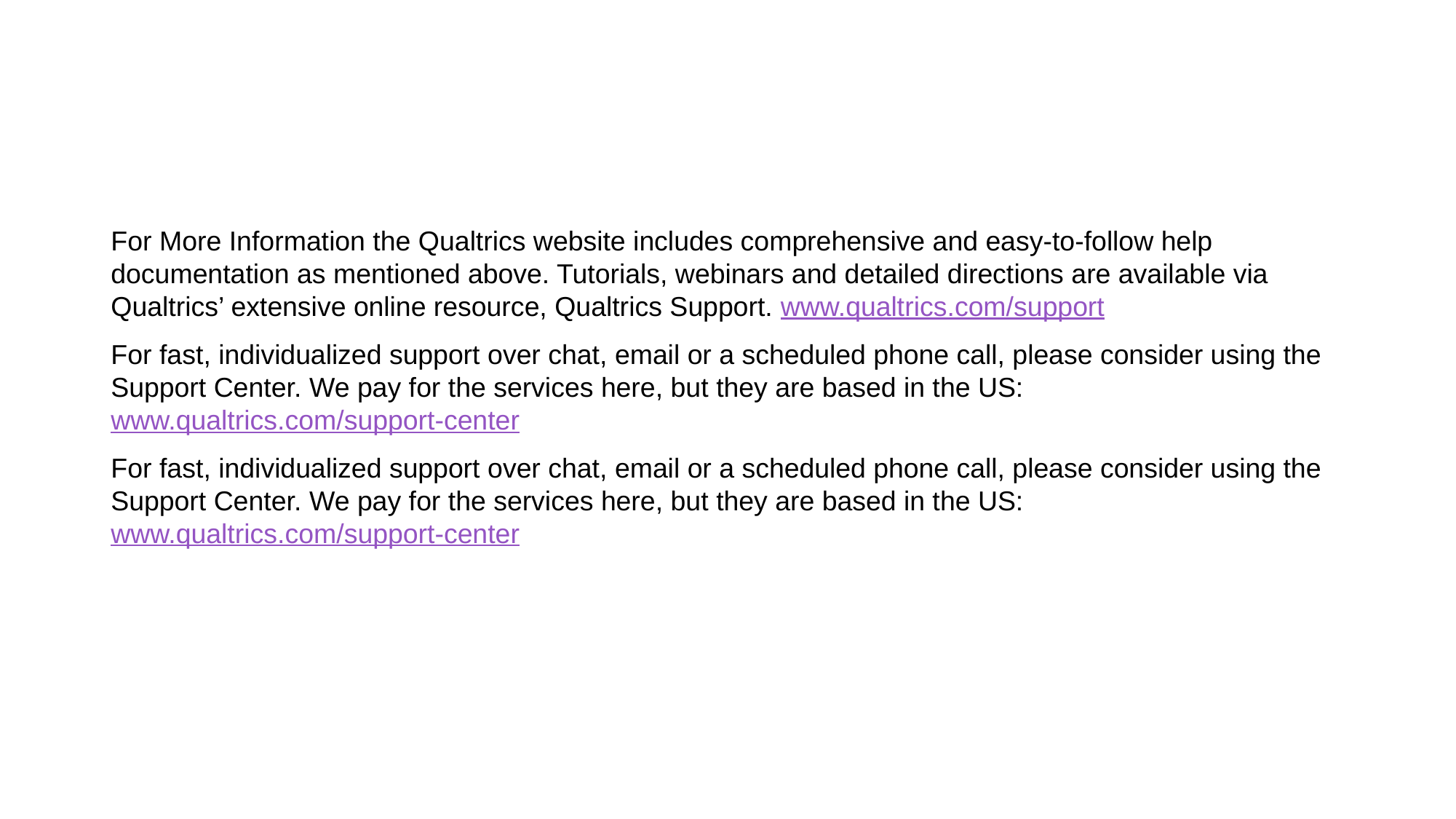

For More Information the Qualtrics website includes comprehensive and easy-to-follow help documentation as mentioned above. Tutorials, webinars and detailed directions are available via Qualtrics’ extensive online resource, Qualtrics Support. www.qualtrics.com/support
For fast, individualized support over chat, email or a scheduled phone call, please consider using the Support Center. We pay for the services here, but they are based in the US: www.qualtrics.com/support-center
For fast, individualized support over chat, email or a scheduled phone call, please consider using the Support Center. We pay for the services here, but they are based in the US: www.qualtrics.com/support-center